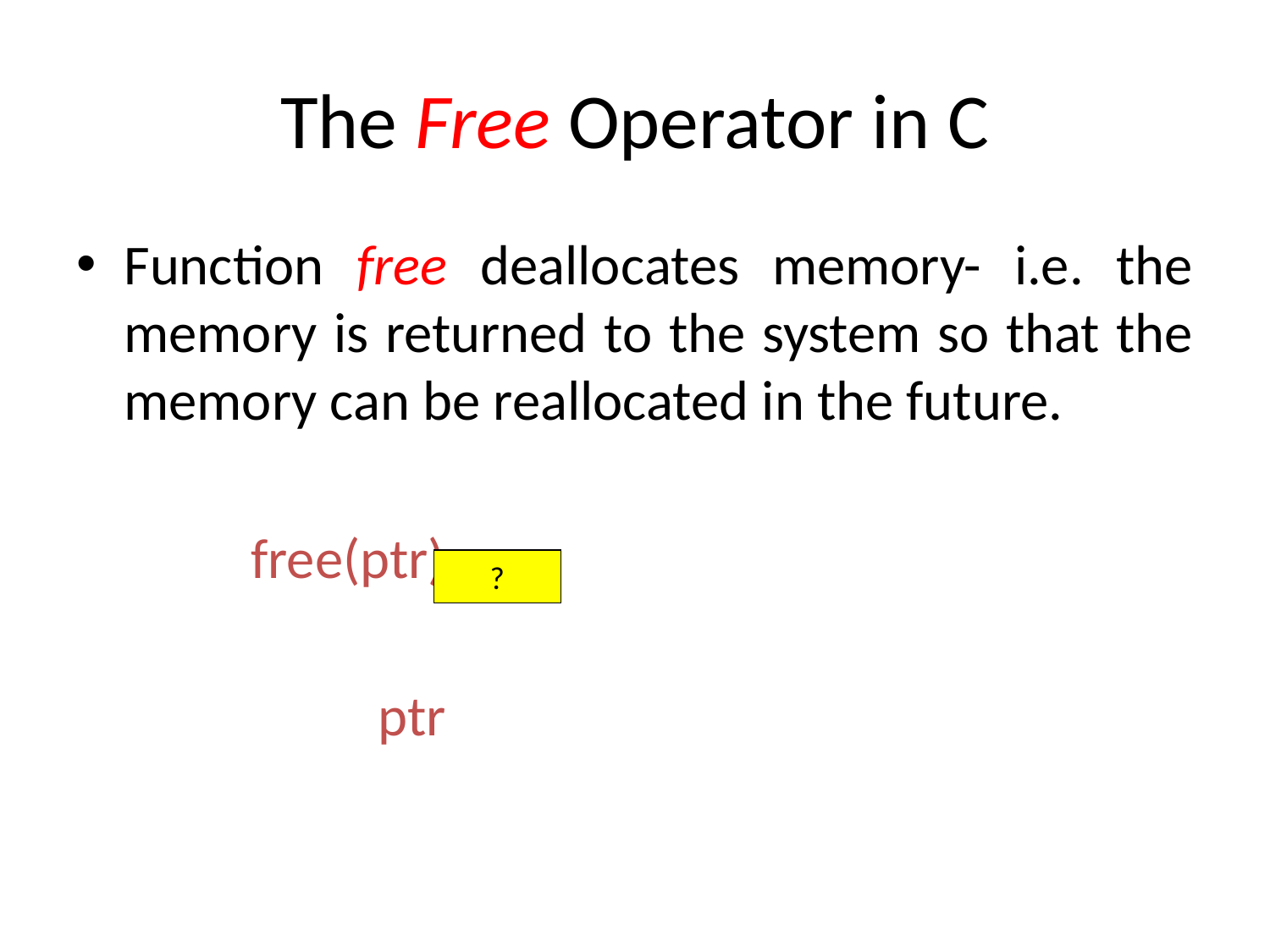

# The Free Operator in C
Function free deallocates memory- i.e. the memory is returned to the system so that the memory can be reallocated in the future.

		free(ptr);

			ptr
?